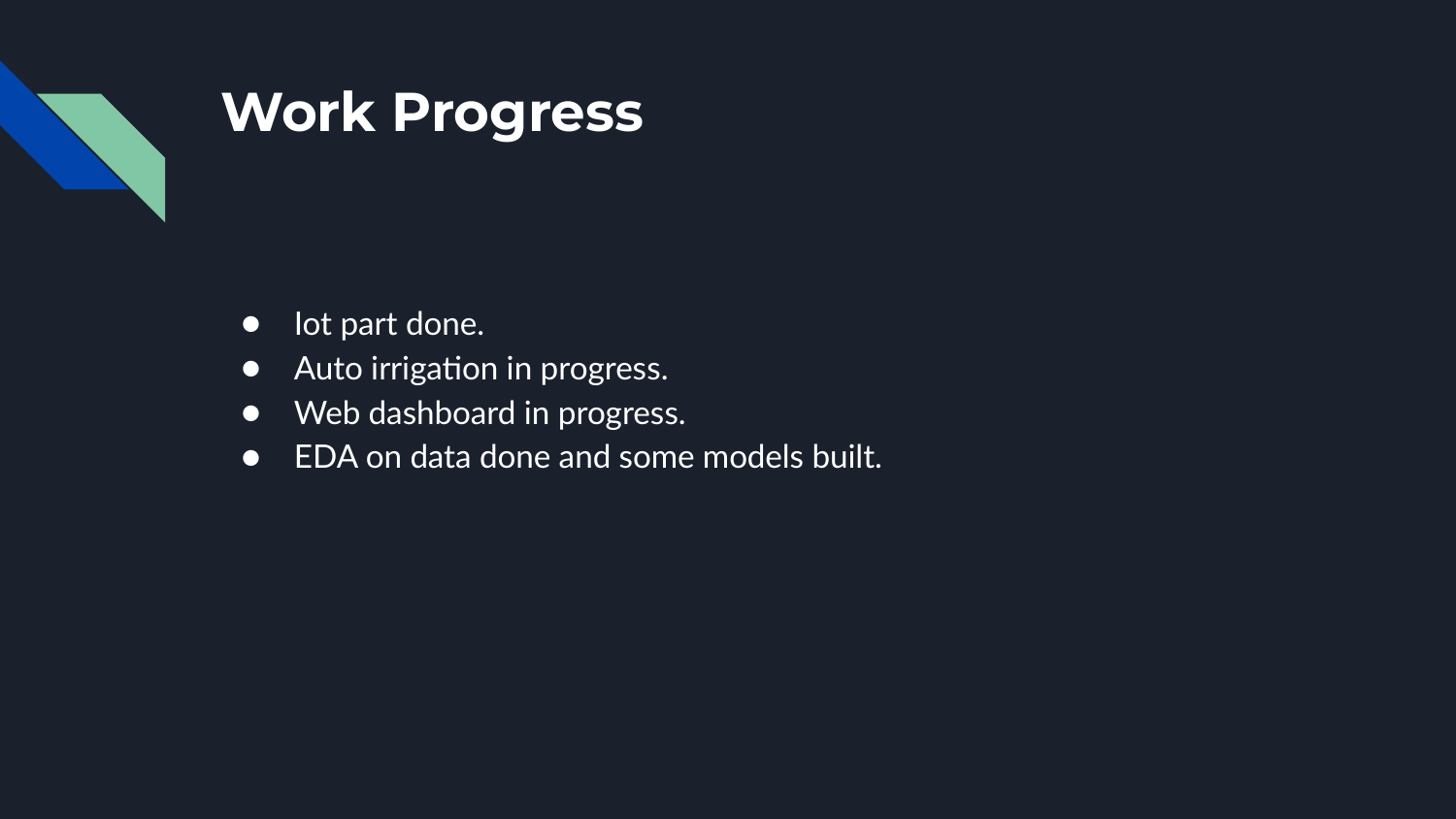

# Work Progress
Iot part done.
Auto irrigation in progress.
Web dashboard in progress.
EDA on data done and some models built.